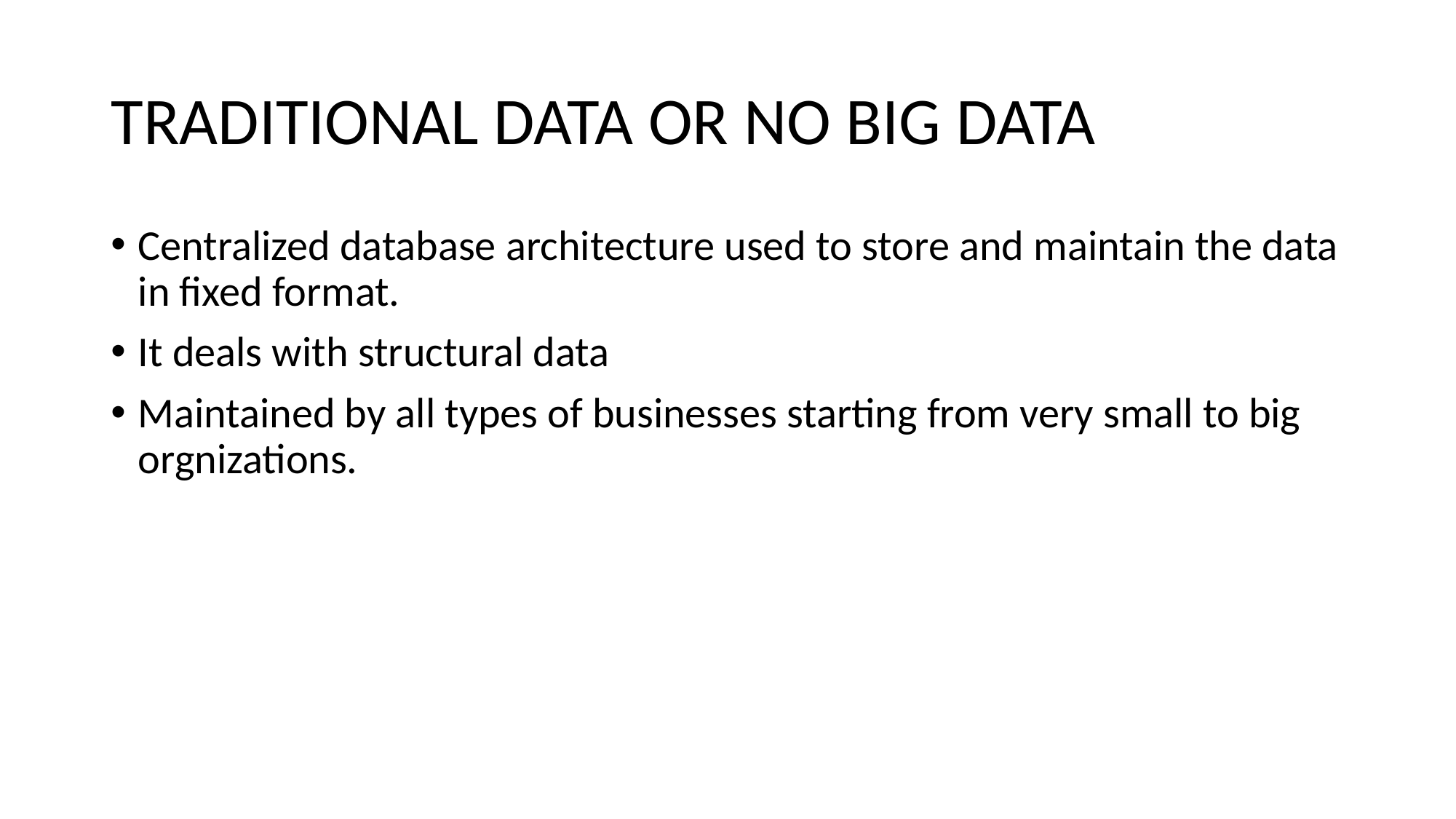

# TRADITIONAL DATA OR NO BIG DATA
Centralized database architecture used to store and maintain the data in fixed format.
It deals with structural data
Maintained by all types of businesses starting from very small to big orgnizations.